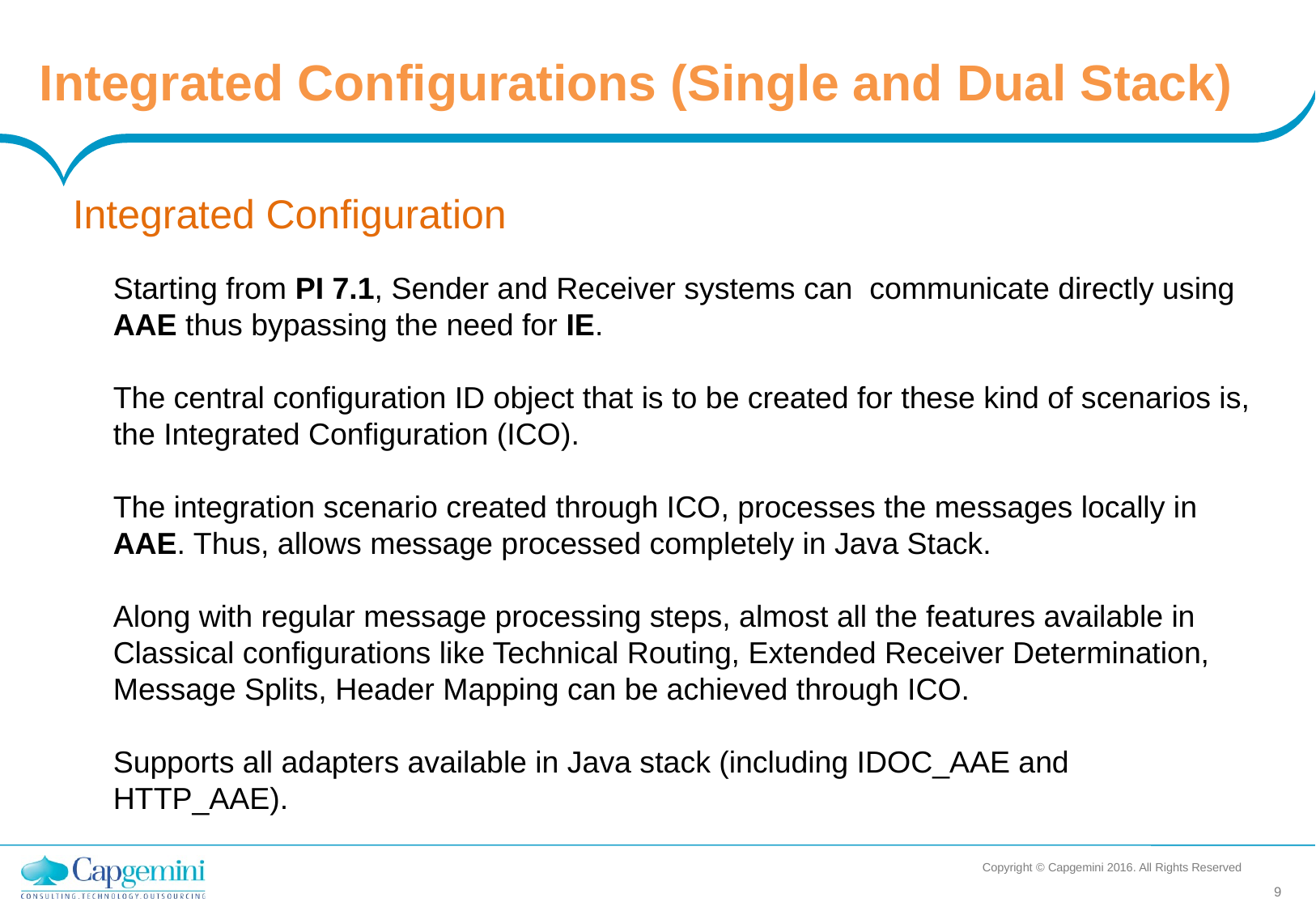

Integrated Configurations (Single and Dual Stack)

Integrated Configuration
Starting from PI 7.1, Sender and Receiver systems can  communicate directly using AAE thus bypassing the need for IE.

The central configuration ID object that is to be created for these kind of scenarios is, the Integrated Configuration (ICO).

The integration scenario created through ICO, processes the messages locally in AAE. Thus, allows message processed completely in Java Stack.

Along with regular message processing steps, almost all the features available in Classical configurations like Technical Routing, Extended Receiver Determination, Message Splits, Header Mapping can be achieved through ICO.

Supports all adapters available in Java stack (including IDOC_AAE and HTTP_AAE).

Copyright © Capgemini 2016. All Rights Reserved
9